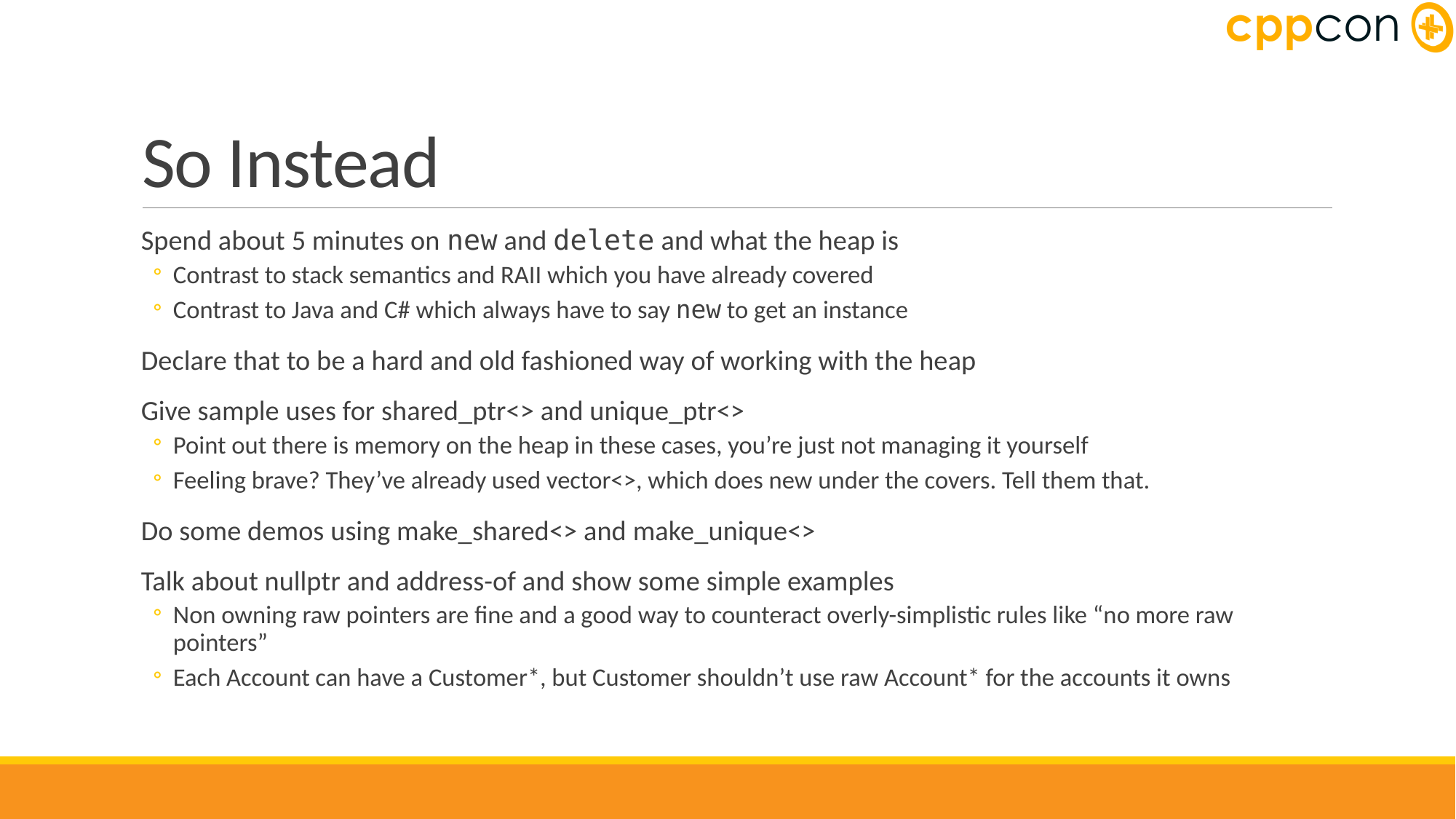

# So Instead
Spend about 5 minutes on new and delete and what the heap is
Contrast to stack semantics and RAII which you have already covered
Contrast to Java and C# which always have to say new to get an instance
Declare that to be a hard and old fashioned way of working with the heap
Give sample uses for shared_ptr<> and unique_ptr<>
Point out there is memory on the heap in these cases, you’re just not managing it yourself
Feeling brave? They’ve already used vector<>, which does new under the covers. Tell them that.
Do some demos using make_shared<> and make_unique<>
Talk about nullptr and address-of and show some simple examples
Non owning raw pointers are fine and a good way to counteract overly-simplistic rules like “no more raw pointers”
Each Account can have a Customer*, but Customer shouldn’t use raw Account* for the accounts it owns